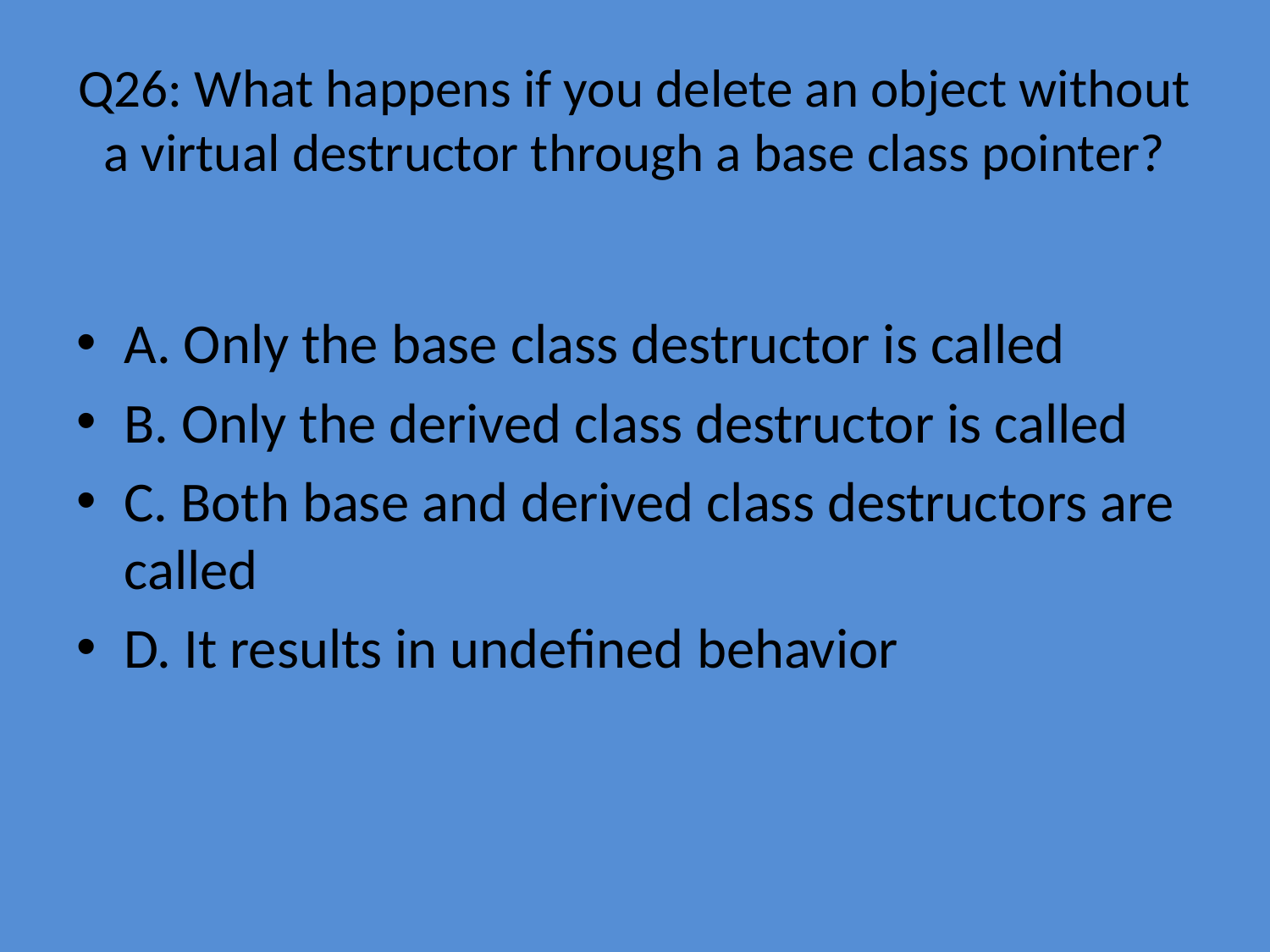

# Q26: What happens if you delete an object without a virtual destructor through a base class pointer?

A. Only the base class destructor is called
B. Only the derived class destructor is called
C. Both base and derived class destructors are called
D. It results in undefined behavior